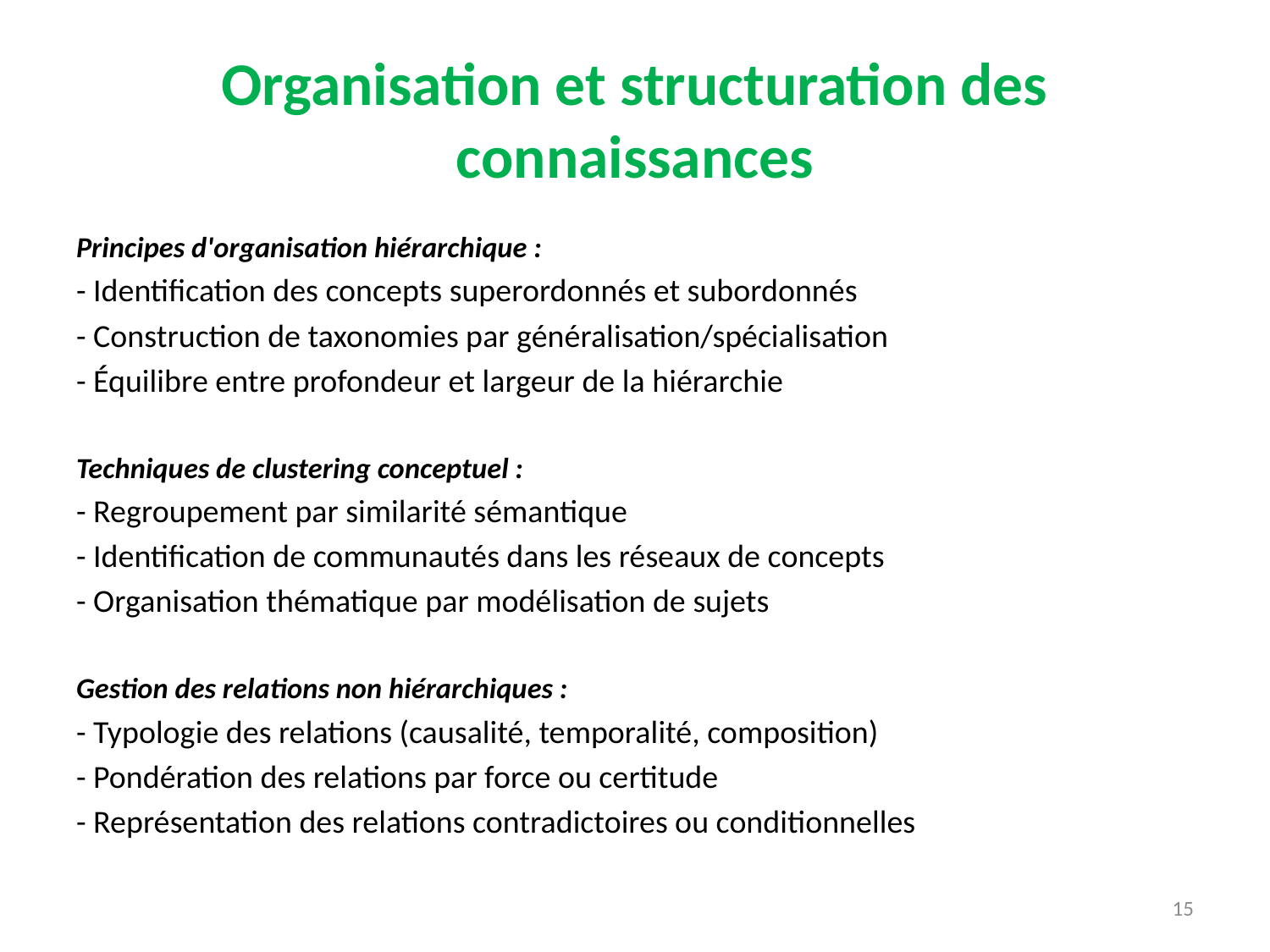

# Organisation et structuration des connaissances
Principes d'organisation hiérarchique :
- Identification des concepts superordonnés et subordonnés
- Construction de taxonomies par généralisation/spécialisation
- Équilibre entre profondeur et largeur de la hiérarchie

Techniques de clustering conceptuel :
- Regroupement par similarité sémantique
- Identification de communautés dans les réseaux de concepts
- Organisation thématique par modélisation de sujets

Gestion des relations non hiérarchiques :
- Typologie des relations (causalité, temporalité, composition)
- Pondération des relations par force ou certitude
- Représentation des relations contradictoires ou conditionnelles
15